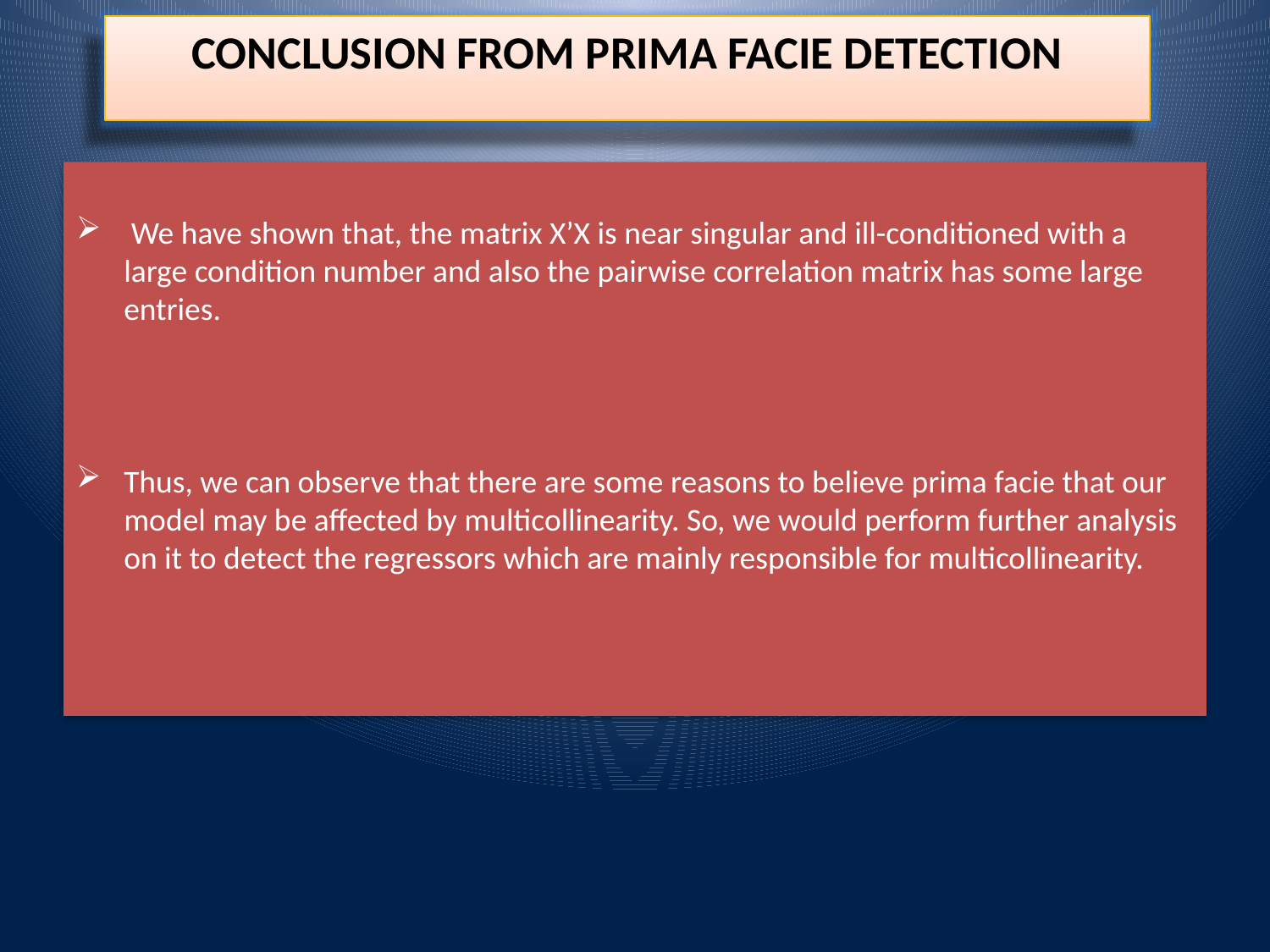

CONCLUSION FROM PRIMA FACIE DETECTION

 We have shown that, the matrix X’X is near singular and ill-conditioned with a large condition number and also the pairwise correlation matrix has some large entries.

Thus, we can observe that there are some reasons to believe prima facie that our model may be affected by multicollinearity. So, we would perform further analysis on it to detect the regressors which are mainly responsible for multicollinearity.